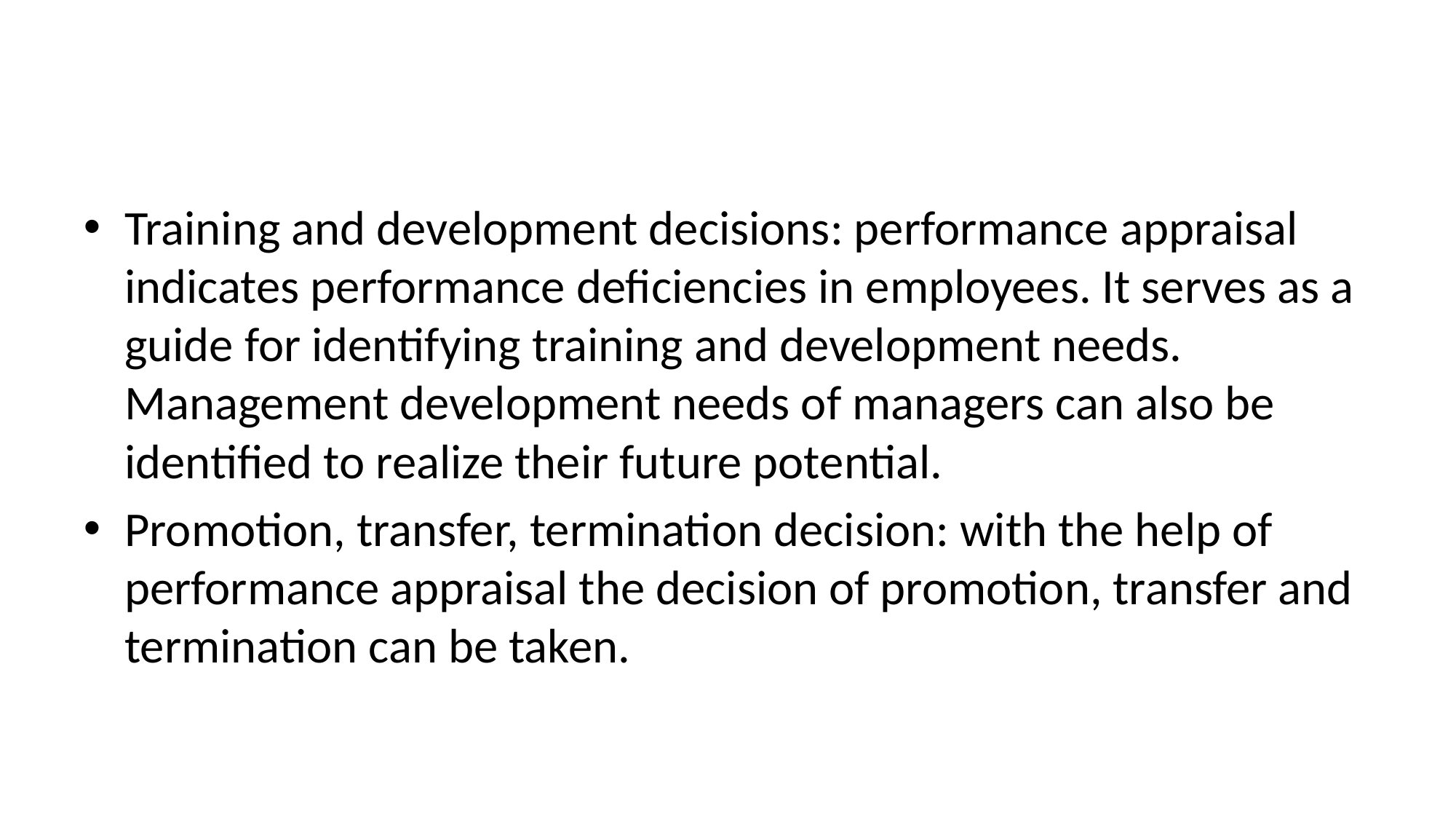

#
Training and development decisions: performance appraisal indicates performance deficiencies in employees. It serves as a guide for identifying training and development needs. Management development needs of managers can also be identified to realize their future potential.
Promotion, transfer, termination decision: with the help of performance appraisal the decision of promotion, transfer and termination can be taken.